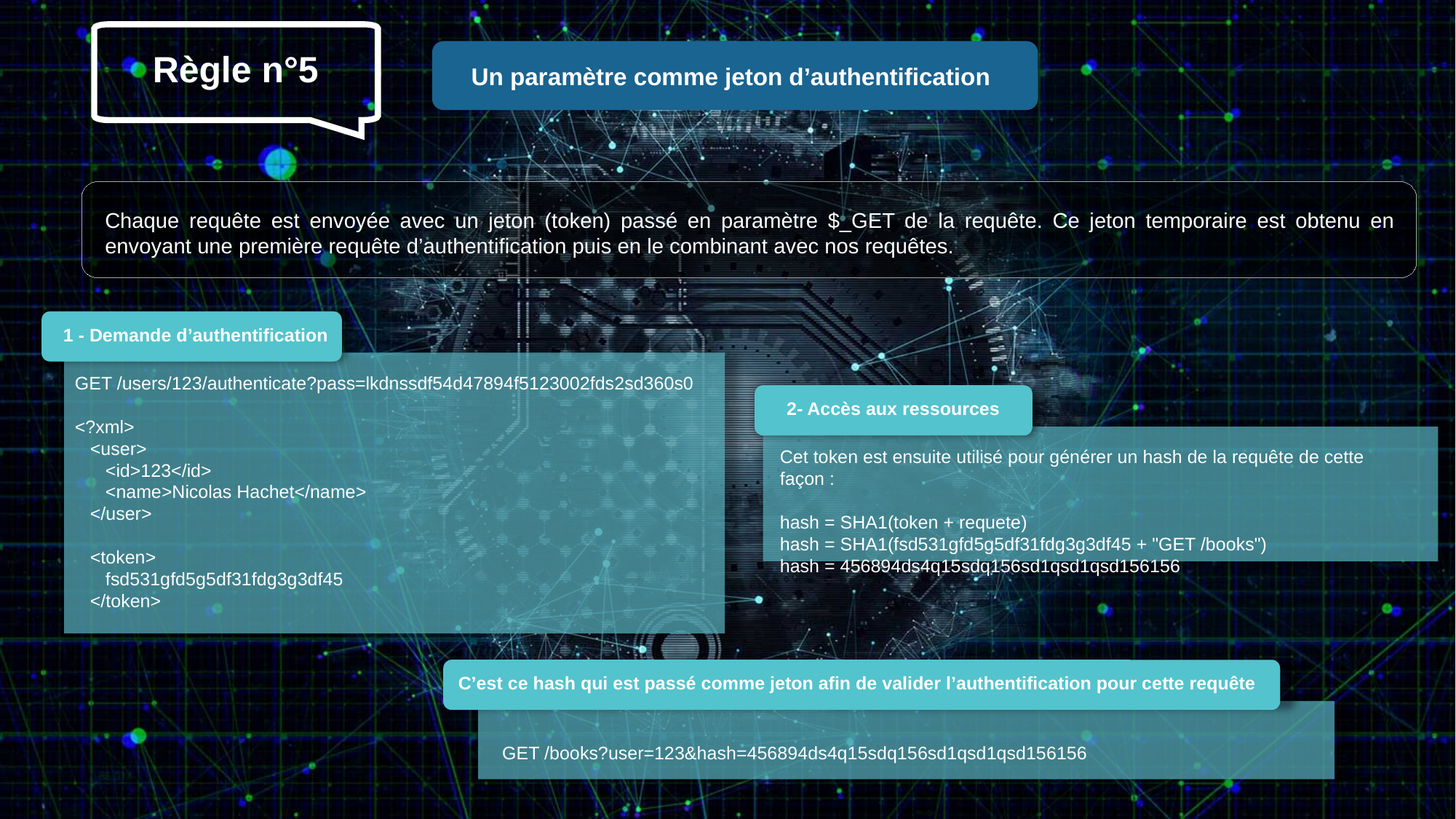

Règle n°5
Un paramètre comme jeton d’authentification
Chaque requête est envoyée avec un jeton (token) passé en paramètre $_GET de la requête. Ce jeton temporaire est obtenu en envoyant une première requête d’authentification puis en le combinant avec nos requêtes.

1 - Demande d’authentification

GET /users/123/authenticate?pass=lkdnssdf54d47894f5123002fds2sd360s0

<?xml>
   <user>
      <id>123</id>
      <name>Nicolas Hachet</name>
   </user>

   <token>
      fsd531gfd5g5df31fdg3g3df45
   </token>

2- Accès aux ressources

Cet token est ensuite utilisé pour générer un hash de la requête de cette façon :

hash = SHA1(token + requete)
hash = SHA1(fsd531gfd5g5df31fdg3g3df45 + "GET /books")
hash = 456894ds4q15sdq156sd1qsd1qsd156156

C’est ce hash qui est passé comme jeton afin de valider l’authentification pour cette requête

GET /books?user=123&hash=456894ds4q15sdq156sd1qsd1qsd156156